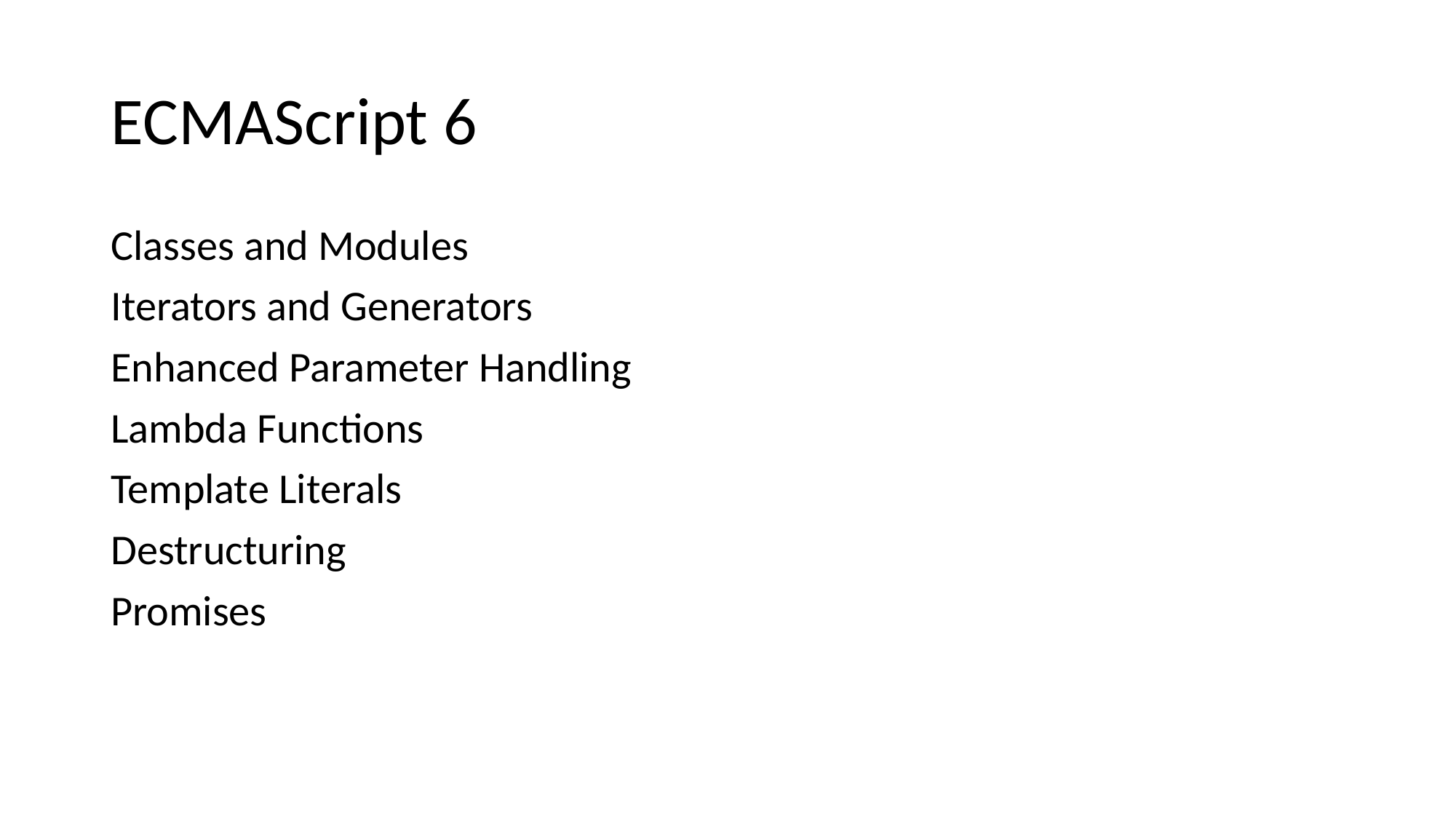

# ECMAScript 6
Classes and Modules
Iterators and Generators
Enhanced Parameter Handling
Lambda Functions
Template Literals
Destructuring
Promises